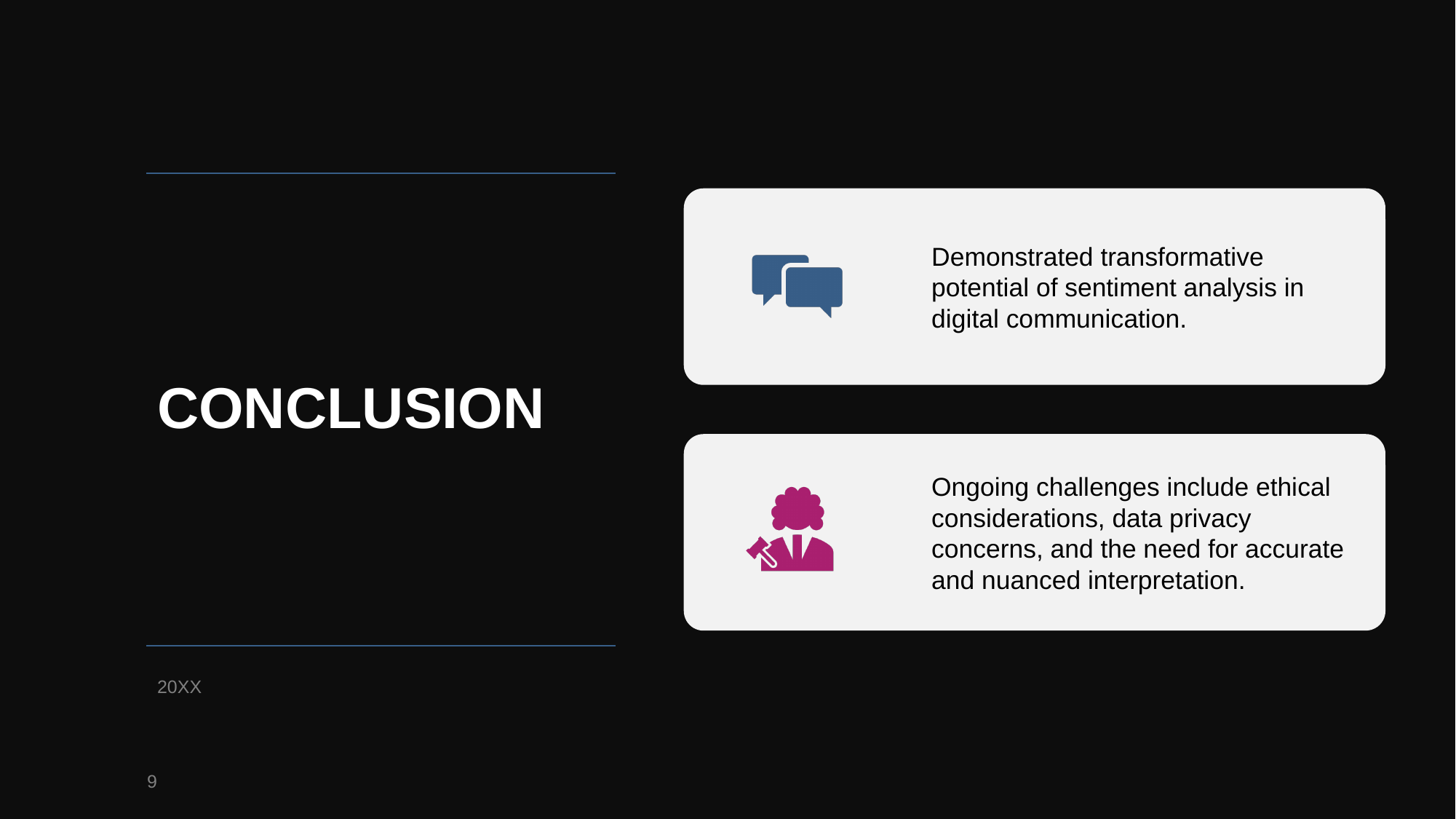

Demonstrated transformative potential of sentiment analysis in digital communication.
Ongoing challenges include ethical considerations, data privacy concerns, and the need for accurate and nuanced interpretation.
# conclusion
20XX
9